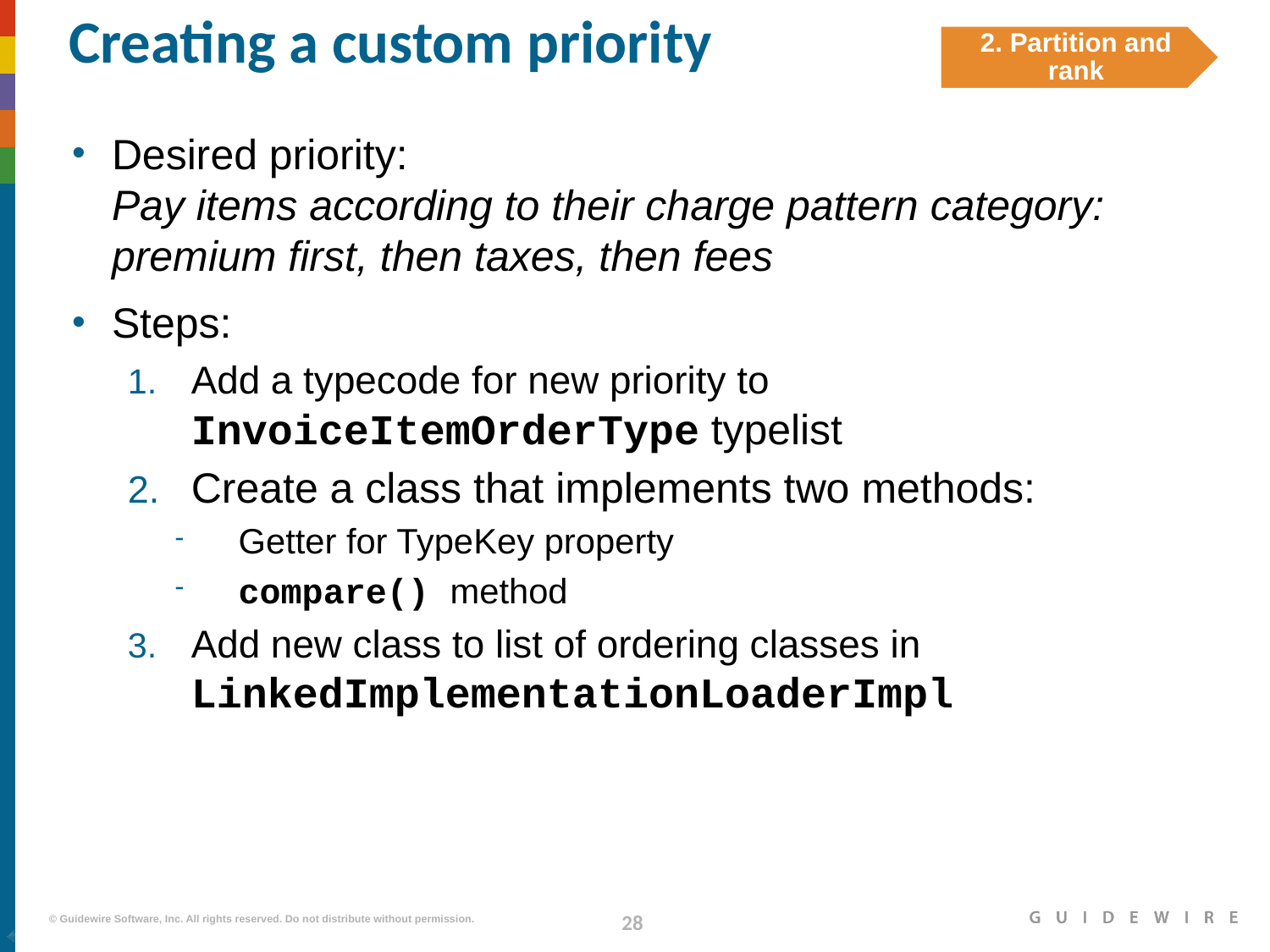

# Creating a custom priority
2. Partition and rank
Desired priority:
Pay items according to their charge pattern category: premium first, then taxes, then fees
Steps:
Add a typecode for new priority to InvoiceItemOrderType typelist
Create a class that implements two methods:
Getter for TypeKey property
compare() method
Add new class to list of ordering classes in  LinkedImplementationLoaderImpl